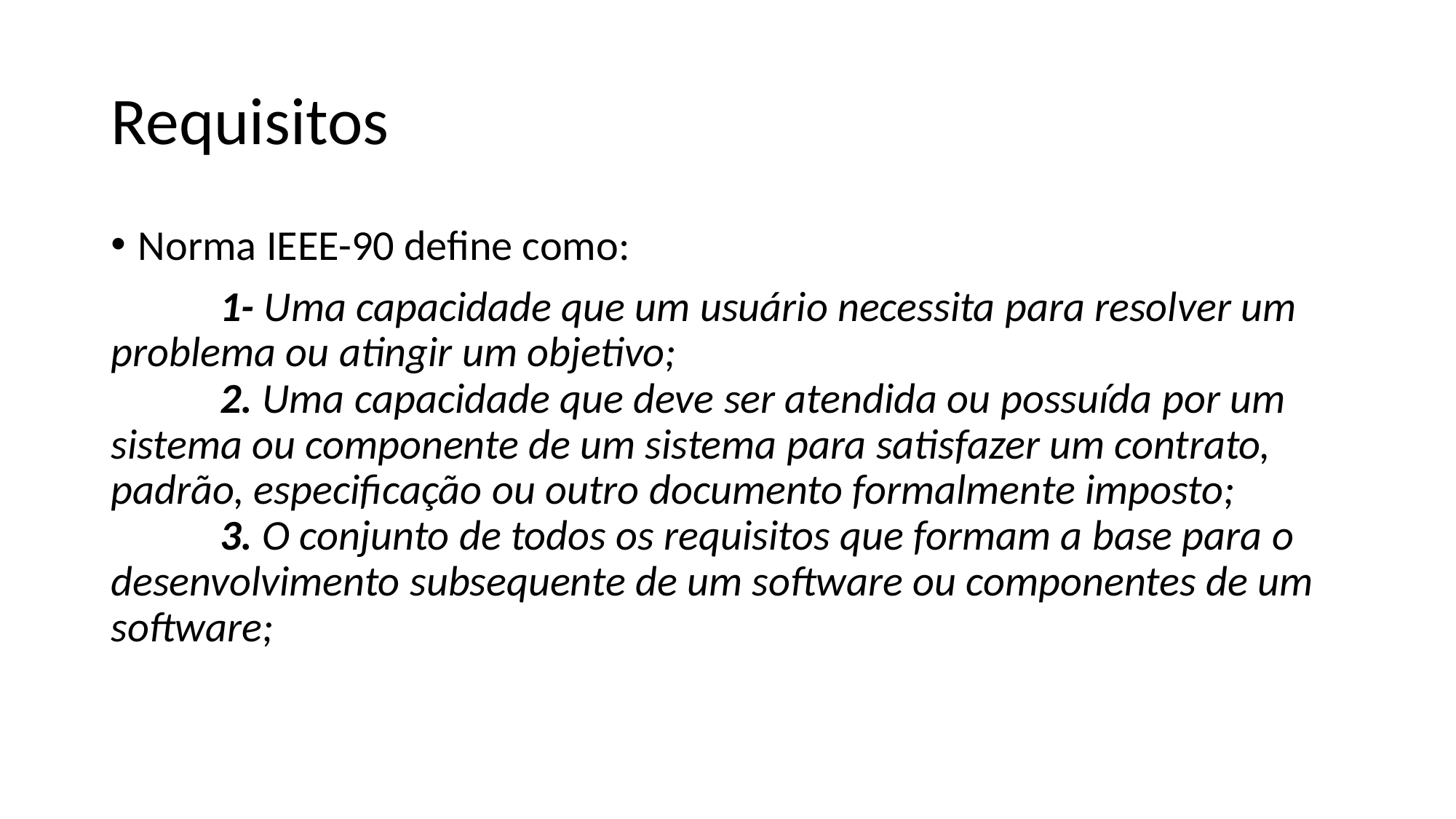

# Requisitos
Norma IEEE-90 define como:
	1- Uma capacidade que um usuário necessita para resolver um problema ou atingir um objetivo;
	2. Uma capacidade que deve ser atendida ou possuída por um sistema ou componente de um sistema para satisfazer um contrato, padrão, especificação ou outro documento formalmente imposto;
	3. O conjunto de todos os requisitos que formam a base para o desenvolvimento subsequente de um software ou componentes de um software;